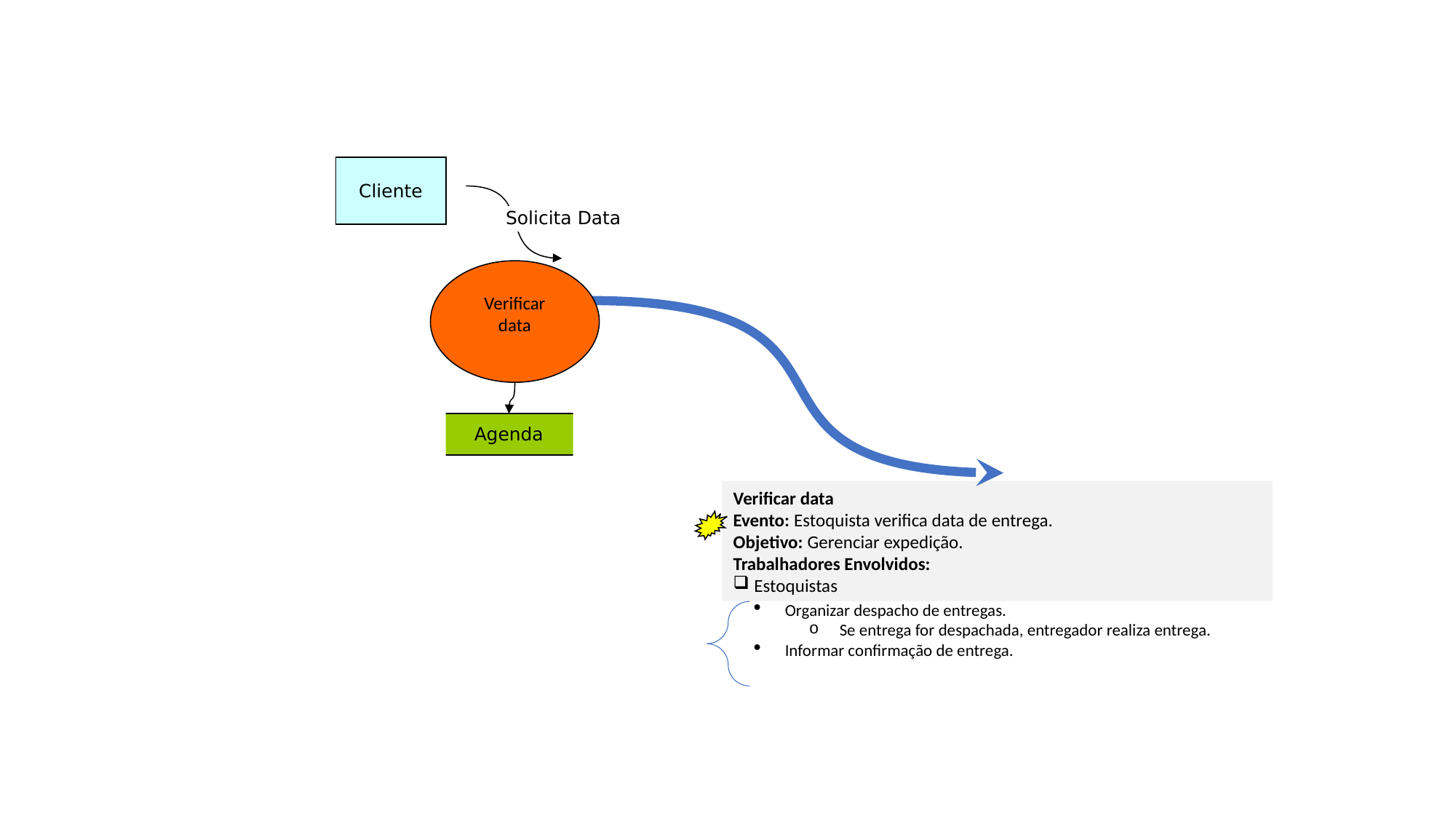

Cliente
Solicita Data
Verificar data

Agenda
Verificar data
Evento: Estoquista verifica data de entrega.
Objetivo: Gerenciar expedição.
Trabalhadores Envolvidos:
Estoquistas

Organizar despacho de entregas.
Se entrega for despachada, entregador realiza entrega.
Informar confirmação de entrega.